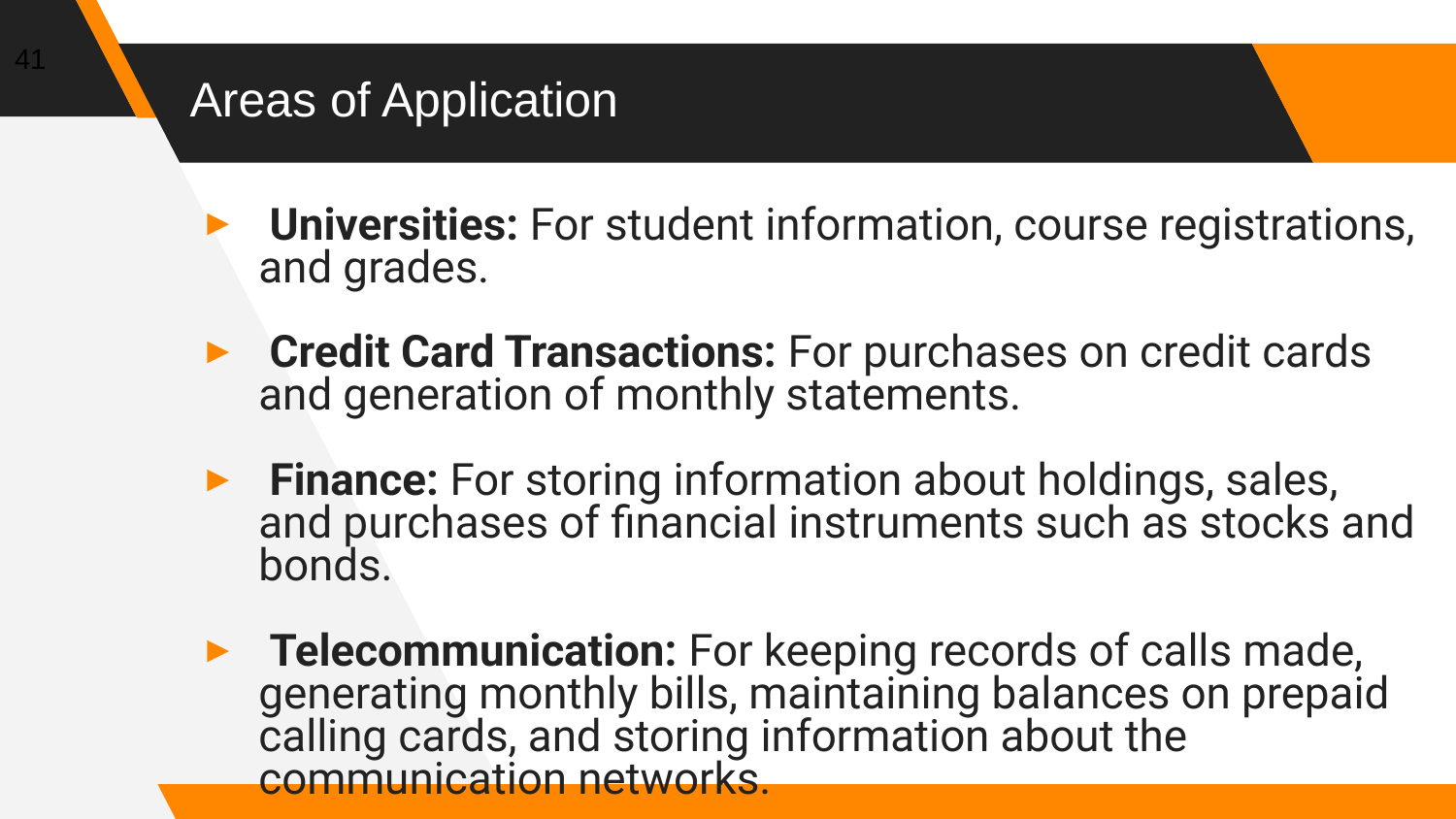

41
# Areas of Application
 Universities: For student information, course registrations, and grades.

 Credit Card Transactions: For purchases on credit cards and generation of monthly statements.

 Finance: For storing information about holdings, sales, and purchases of financial instruments such as stocks and bonds.

 Telecommunication: For keeping records of calls made, generating monthly bills, maintaining balances on prepaid calling cards, and storing information about the communication networks.